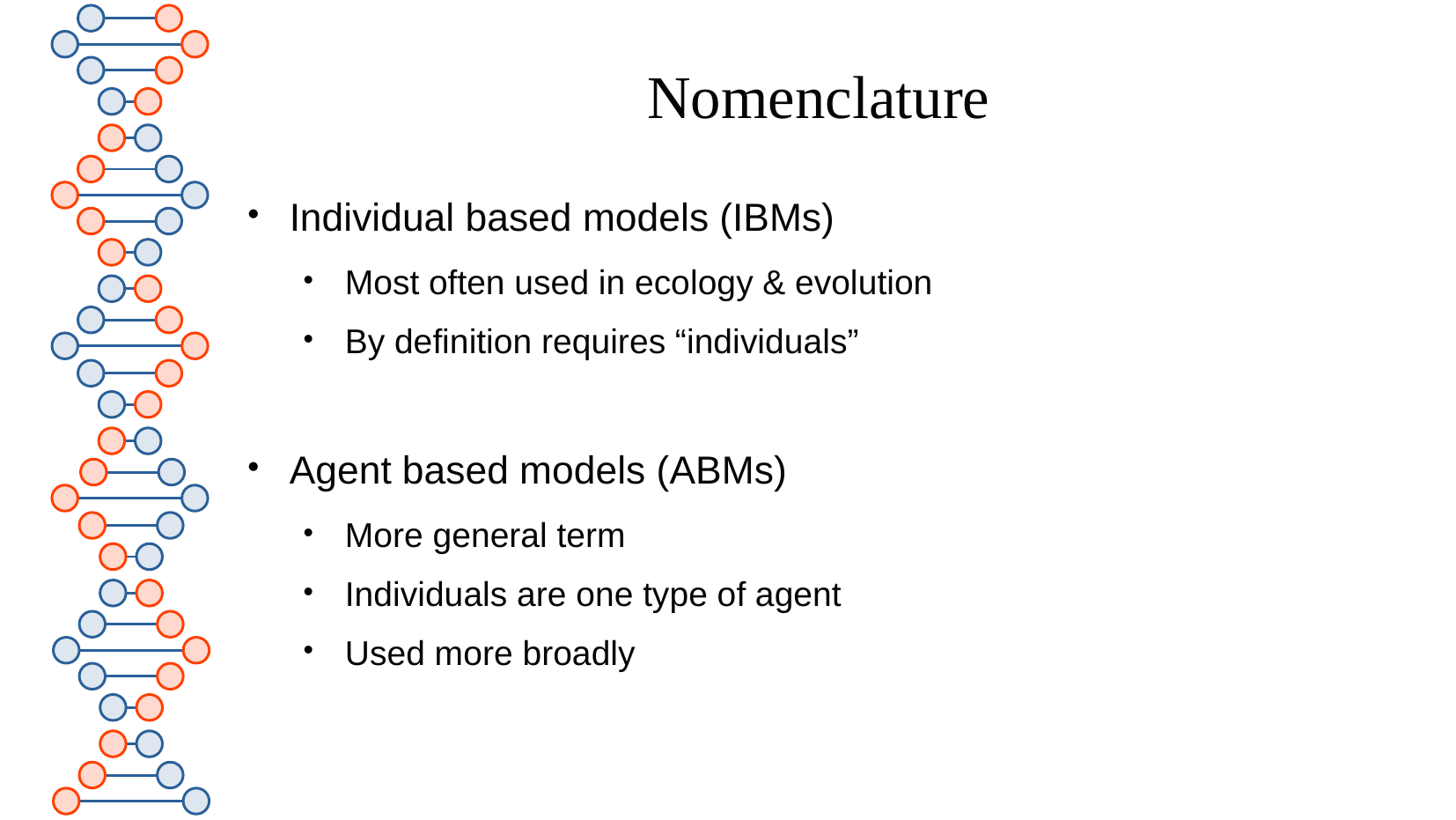

# Nomenclature
Individual based models (IBMs)
Most often used in ecology & evolution
By definition requires “individuals”

Agent based models (ABMs)
More general term
Individuals are one type of agent
Used more broadly